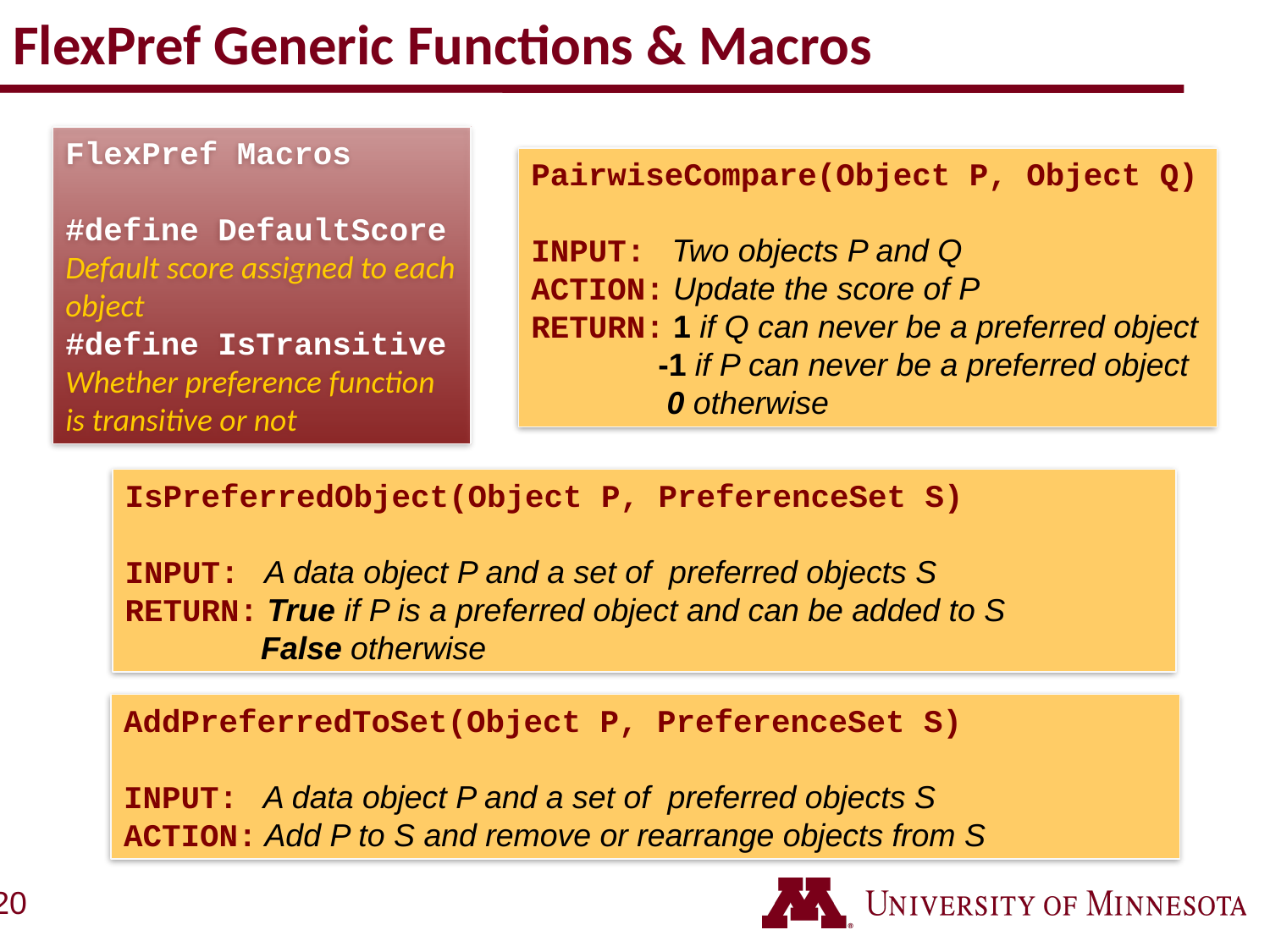

# FlexPref Generic Functions & Macros
FlexPref Macros
#define DefaultScore Default score assigned to each object
#define IsTransitive Whether preference function is transitive or not
PairwiseCompare(Object P, Object Q)
INPUT:   Two objects P and Q
ACTION: Update the score of P
RETURN: 1 if Q can never be a preferred object
	-1 if P can never be a preferred object
	 0 otherwise
IsPreferredObject(Object P, PreferenceSet S)
INPUT:   A data object P and a set of  preferred objects S
RETURN: True if P is a preferred object and can be added to S
	 False otherwise
AddPreferredToSet(Object P, PreferenceSet S)
INPUT:   A data object P and a set of  preferred objects S
ACTION: Add P to S and remove or rearrange objects from S